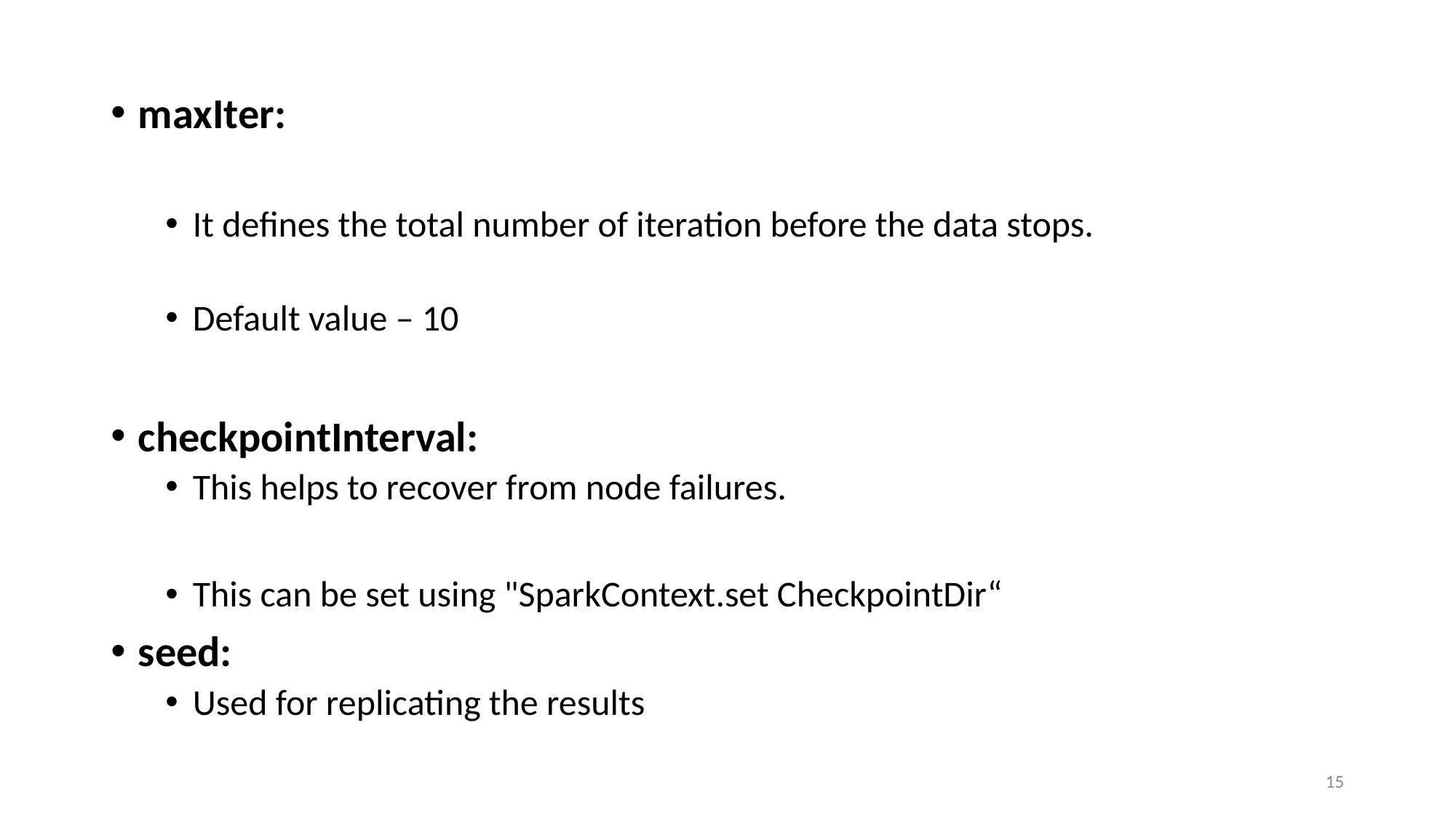

maxIter:

It defines the total number of iteration before the data stops.

Default value – 10

checkpointInterval:
This helps to recover from node failures.

This can be set using "SparkContext.set CheckpointDir“
seed:
Used for replicating the results

15